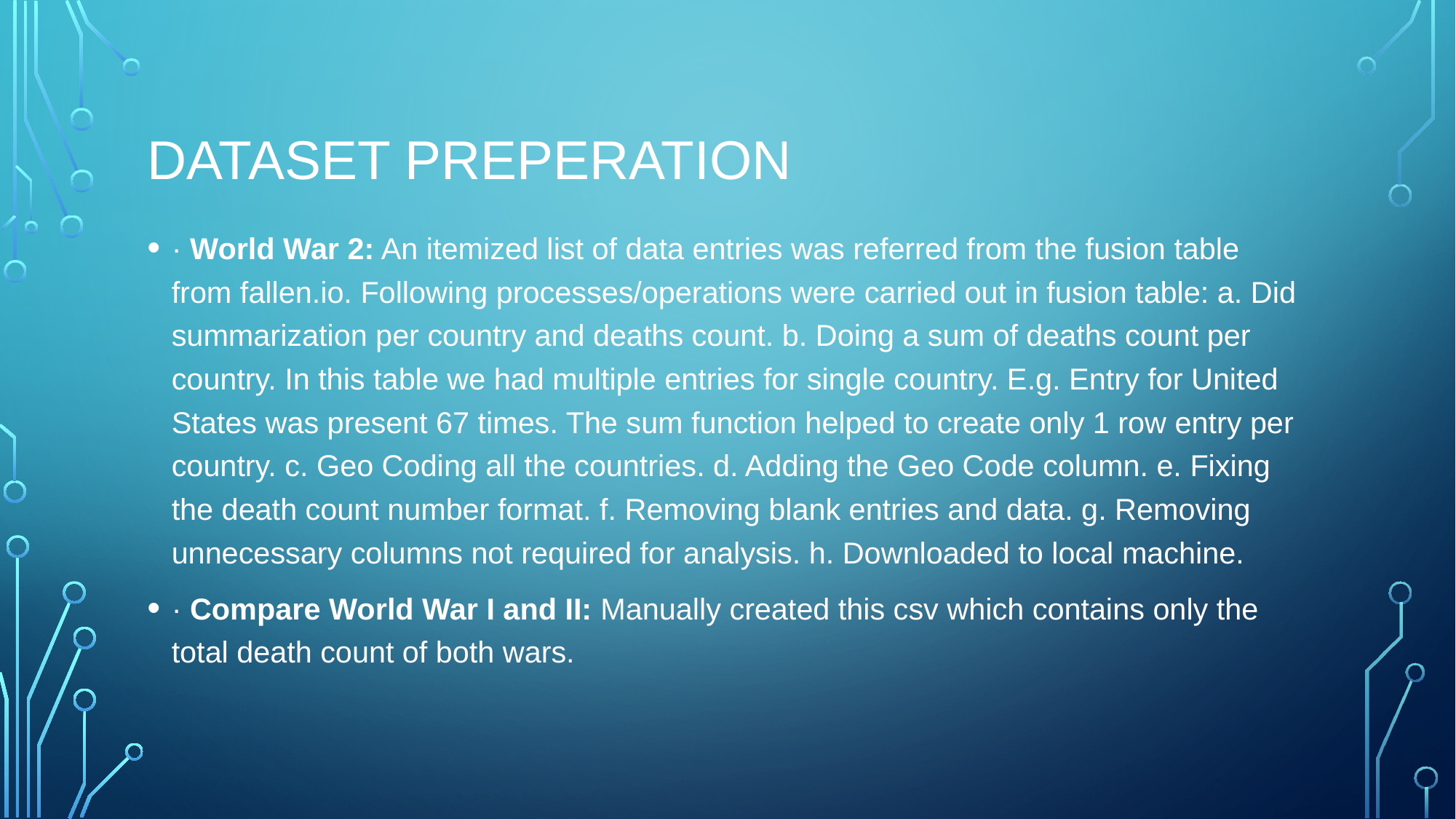

# DATASET PREPERATION
· World War 2: An itemized list of data entries was referred from the fusion table from fallen.io. Following processes/operations were carried out in fusion table: a. Did summarization per country and deaths count. b. Doing a sum of deaths count per country. In this table we had multiple entries for single country. E.g. Entry for United States was present 67 times. The sum function helped to create only 1 row entry per country. c. Geo Coding all the countries. d. Adding the Geo Code column. e. Fixing the death count number format. f. Removing blank entries and data. g. Removing unnecessary columns not required for analysis. h. Downloaded to local machine.
· Compare World War I and II: Manually created this csv which contains only the total death count of both wars.